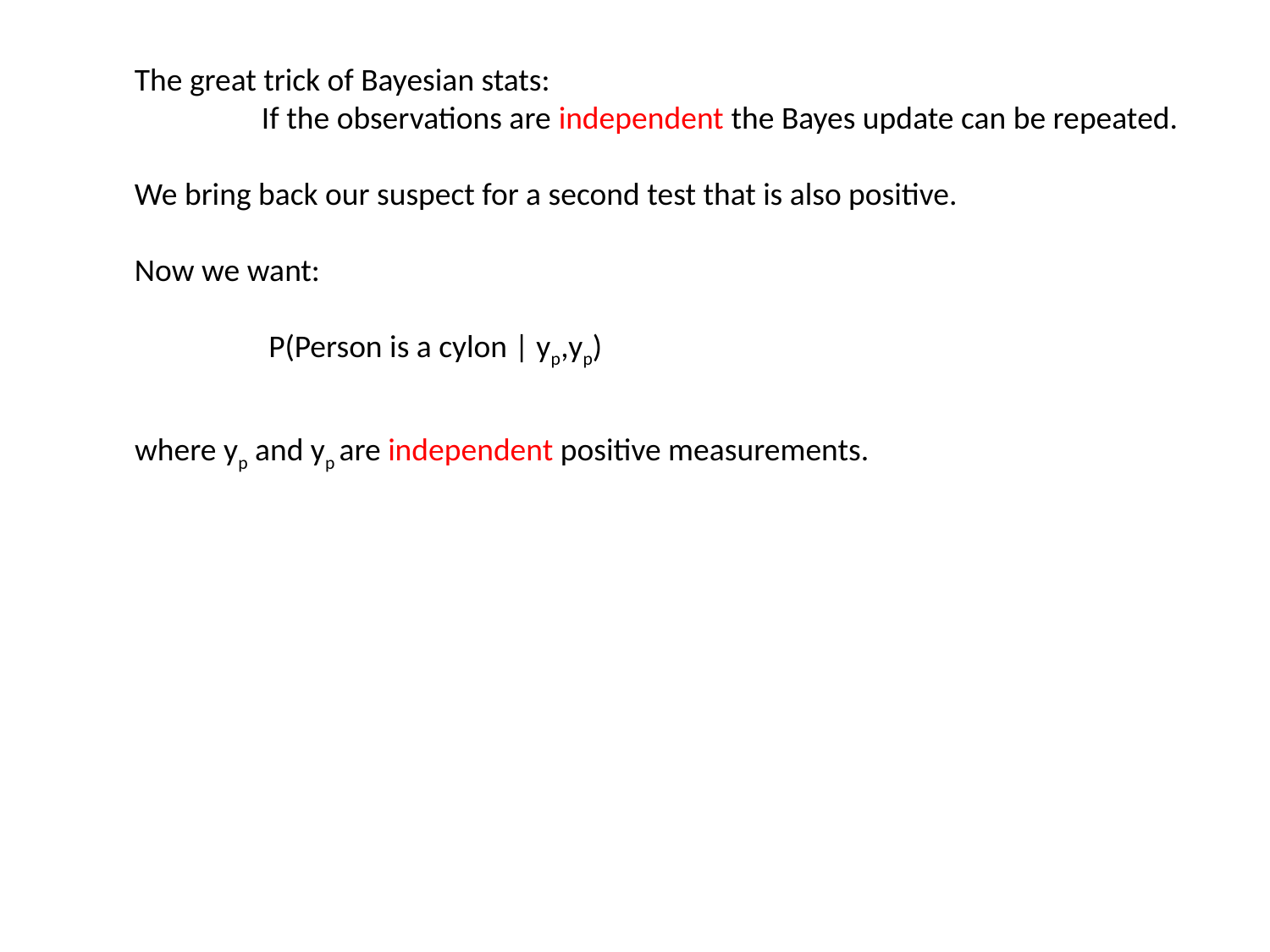

The great trick of Bayesian stats:
	If the observations are independent the Bayes update can be repeated.

We bring back our suspect for a second test that is also positive.

Now we want:

	 P(Person is a cylon | yp,yp)

where yp and yp are independent positive measurements.